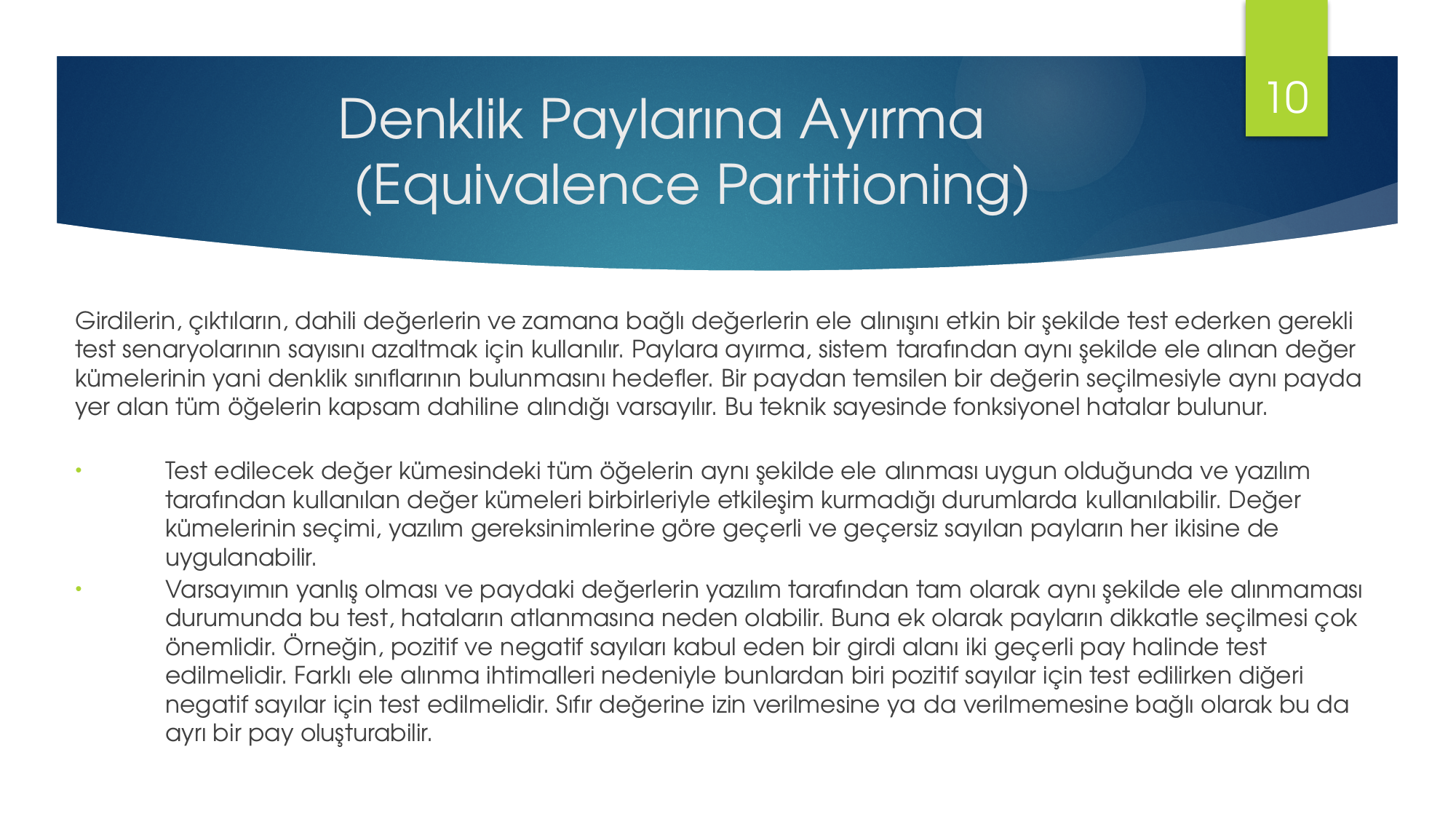

10
# Denklik Paylarına Ayırma (Equivalence Partitioning)
Girdilerin, çıktıların, dahili değerlerin ve zamana bağlı değerlerin ele alınışını etkin bir şekilde test ederken gerekli test senaryolarının sayısını azaltmak için kullanılır. Paylara ayırma, sistem tarafından aynı şekilde ele alınan değer kümelerinin yani denklik sınıflarının bulunmasını hedefler. Bir paydan temsilen bir değerin seçilmesiyle aynı payda yer alan tüm öğelerin kapsam dahiline alındığı varsayılır. Bu teknik sayesinde fonksiyonel hatalar bulunur.

Test edilecek değer kümesindeki tüm öğelerin aynı şekilde ele alınması uygun olduğunda ve yazılım tarafından kullanılan değer kümeleri birbirleriyle etkileşim kurmadığı durumlarda kullanılabilir. Değer kümelerinin seçimi, yazılım gereksinimlerine göre geçerli ve geçersiz sayılan payların her ikisine de uygulanabilir.
Varsayımın yanlış olması ve paydaki değerlerin yazılım tarafından tam olarak aynı şekilde ele alınmaması durumunda bu test, hataların atlanmasına neden olabilir. Buna ek olarak payların dikkatle seçilmesi çok önemlidir. Örneğin, pozitif ve negatif sayıları kabul eden bir girdi alanı iki geçerli pay halinde test edilmelidir. Farklı ele alınma ihtimalleri nedeniyle bunlardan biri pozitif sayılar için test edilirken diğeri negatif sayılar için test edilmelidir. Sıfır değerine izin verilmesine ya da verilmemesine bağlı olarak bu da ayrı bir pay oluşturabilir.